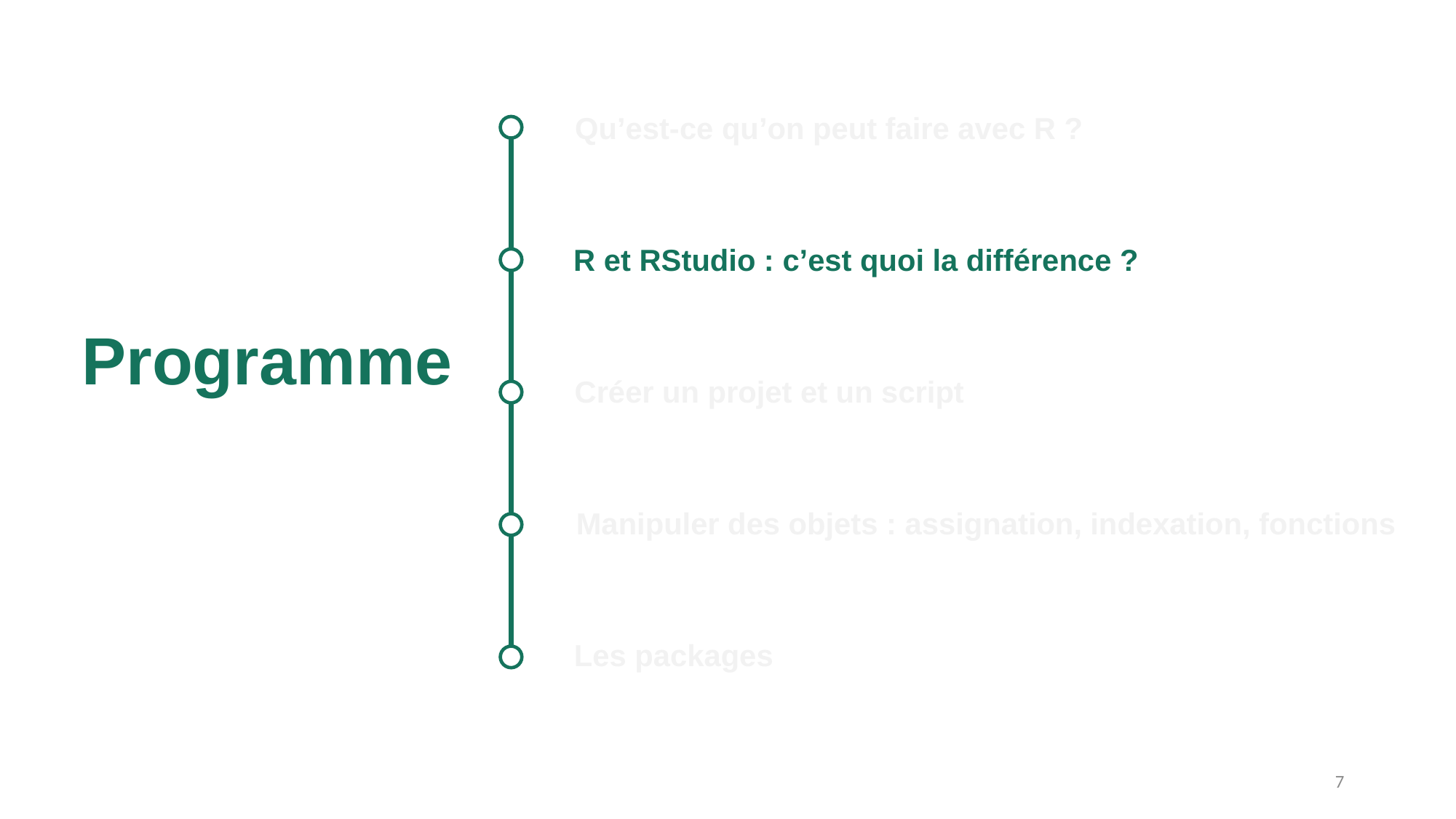

Qu’est-ce qu’on peut faire avec R ?

R et RStudio : c’est quoi la différence ?

Programme
Créer un projet et un script

Manipuler des objets : assignation, indexation, fonctions

Les packages

7